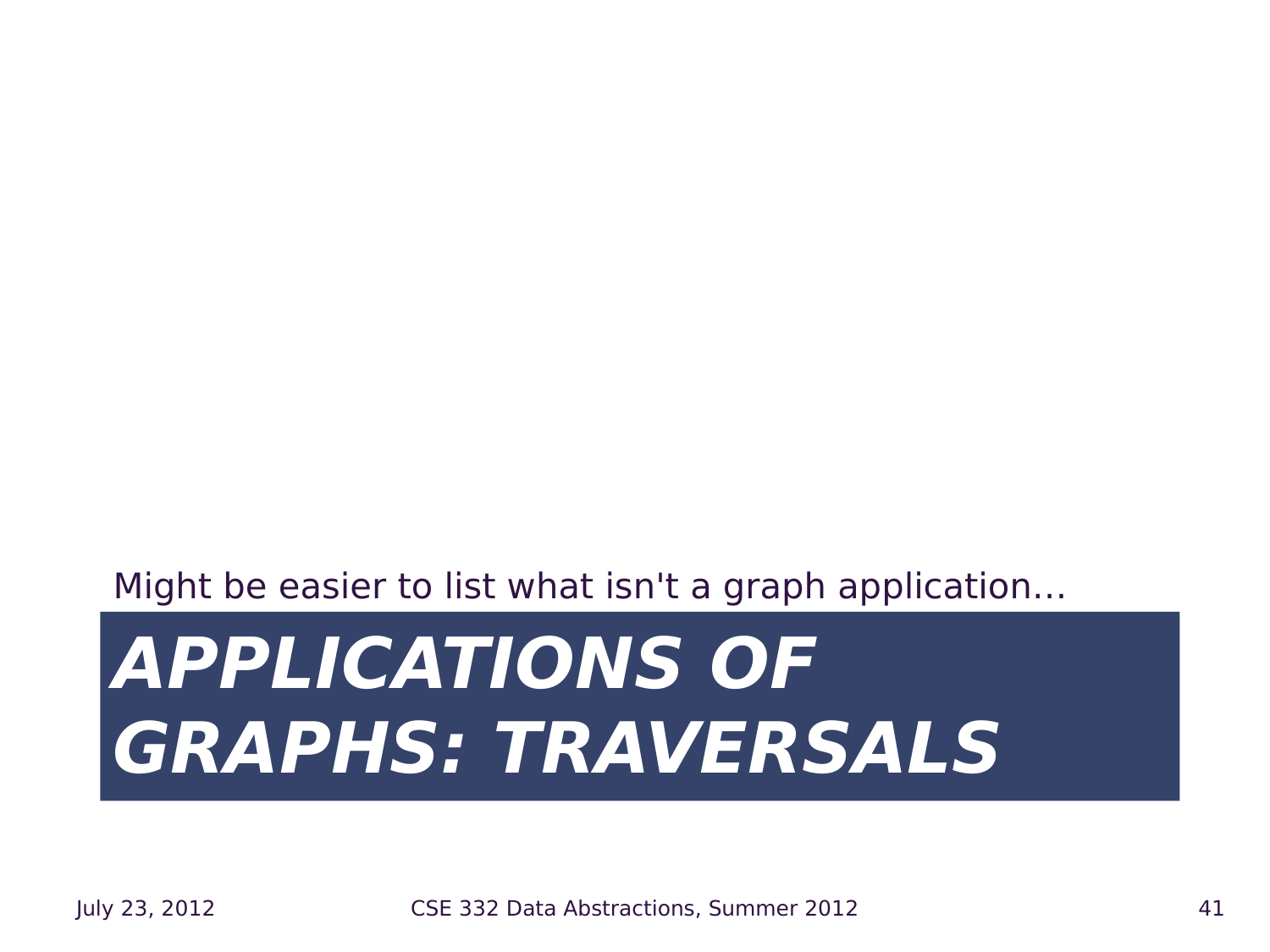

Might be easier to list what isn't a graph application…
# Applications of Graphs: Traversals
July 23, 2012
CSE 332 Data Abstractions, Summer 2012
41